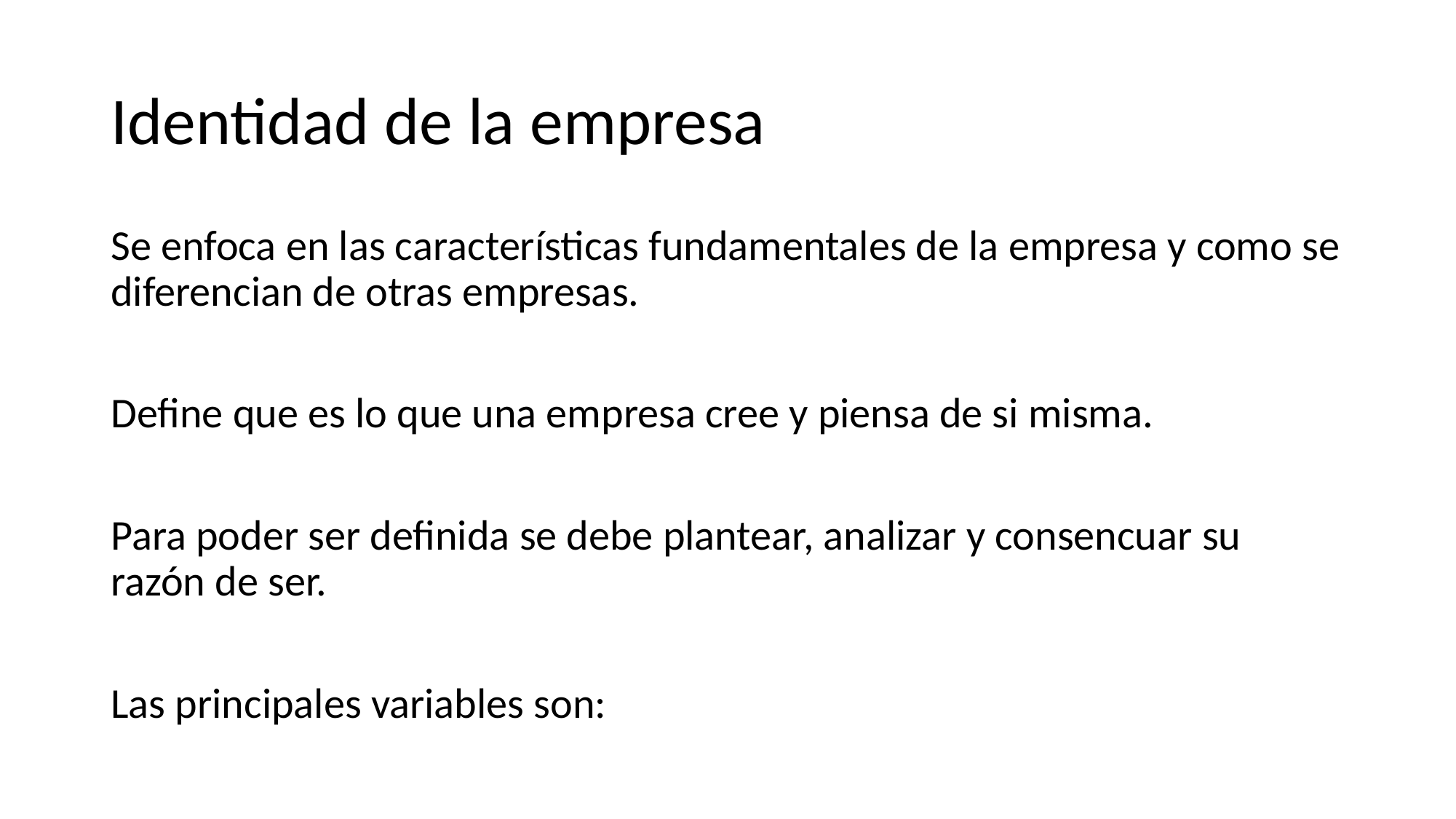

# Identidad de la empresa
Se enfoca en las características fundamentales de la empresa y como se diferencian de otras empresas.

Define que es lo que una empresa cree y piensa de si misma.

Para poder ser definida se debe plantear, analizar y consencuar su razón de ser.

Las principales variables son: